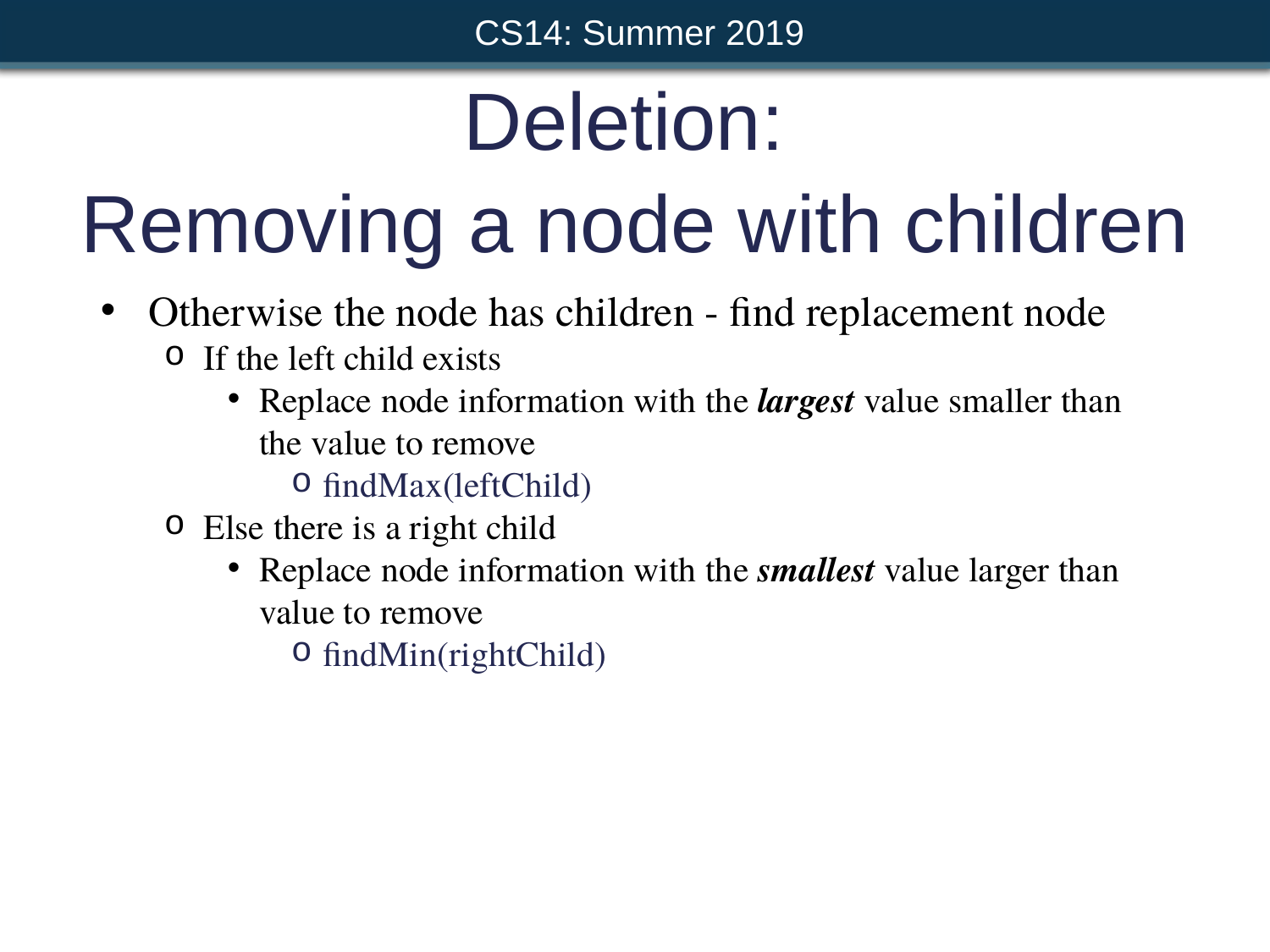

Deletion:
Removing a node with children
Otherwise the node has children - find replacement node
If the left child exists
Replace node information with the largest value smaller than the value to remove
findMax(leftChild)
Else there is a right child
Replace node information with the smallest value larger than value to remove
findMin(rightChild)